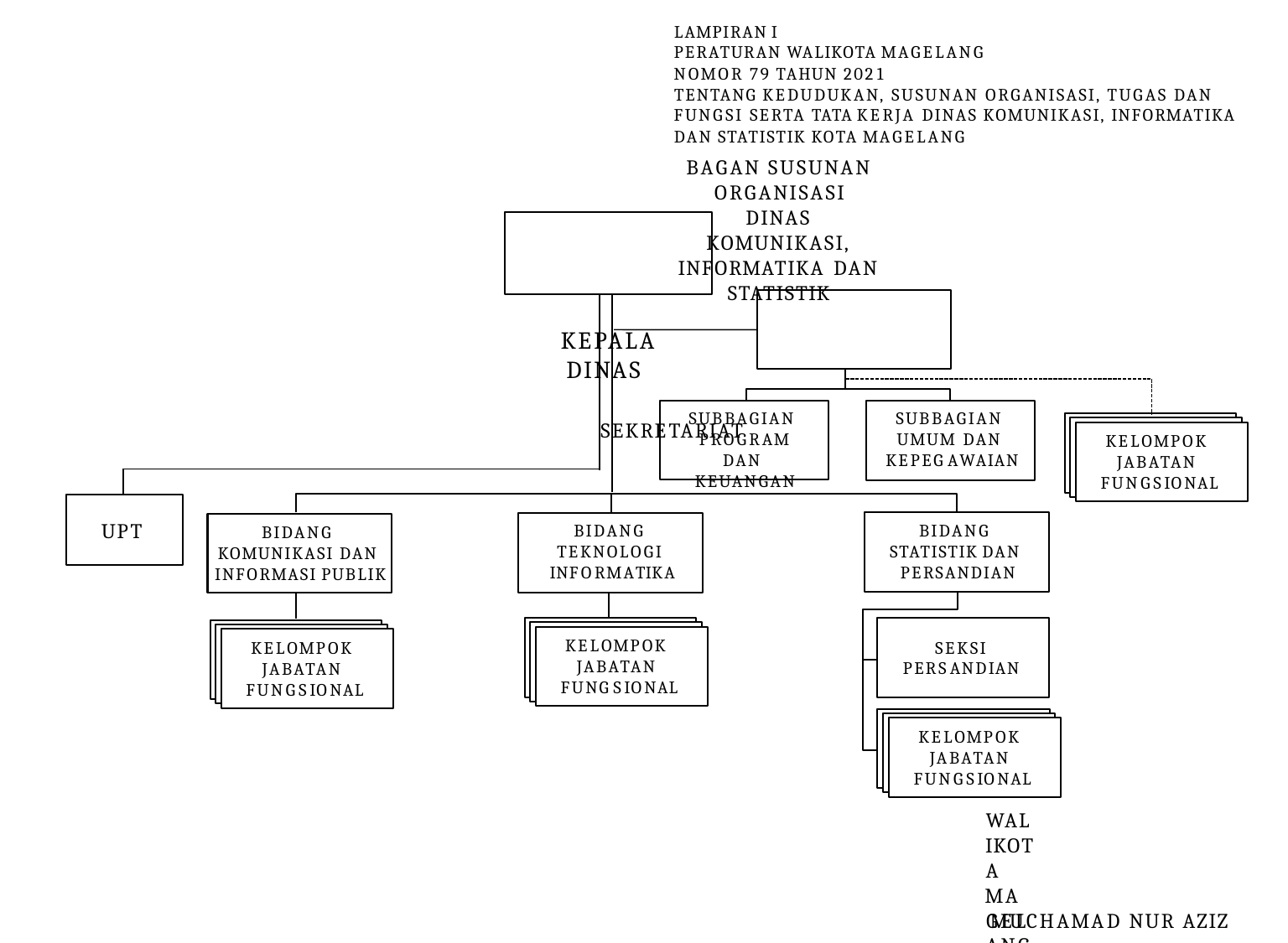

LAMPIRAN I
PERATURAN WALIKOTA MAGELANG  NOMOR 79 TAHUN 2021
TENTANG KEDUDUKAN, SUSUNAN ORGANISASI, TUGAS DAN  FUNGSI SERTA TATA KERJA DINAS KOMUNIKASI, INFORMATIKA  DAN STATISTIK KOTA MAGELANG
BAGAN SUSUNAN ORGANISASI
DINAS KOMUNIKASI, INFORMATIKA DAN STATISTIK
KEPALA
DINAS

SEKRETARIAT

SUBBAGIAN  UMUM DAN  KEPEGAWAIAN
SUBBAGIAN  PROGRAM DAN  KEUANGAN

KELOMPOK  JABATAN  FUNGSIONAL

UPT
BIDANG  TEKNOLOGI  INFORMATIKA
BIDANG  STATISTIK DAN  PERSANDIAN
BIDANG  KOMUNIKASI DAN  INFORMASI PUBLIK

KELOMPOK  JABATAN  FUNGSIONAL
SEKSI  PERSANDIAN
KELOMPOK  JABATAN  FUNGSIONAL
KELOMPOK  JABATAN  FUNGSIONAL
WALIKOTA MAGELANG,
MUCHAMAD NUR AZIZ